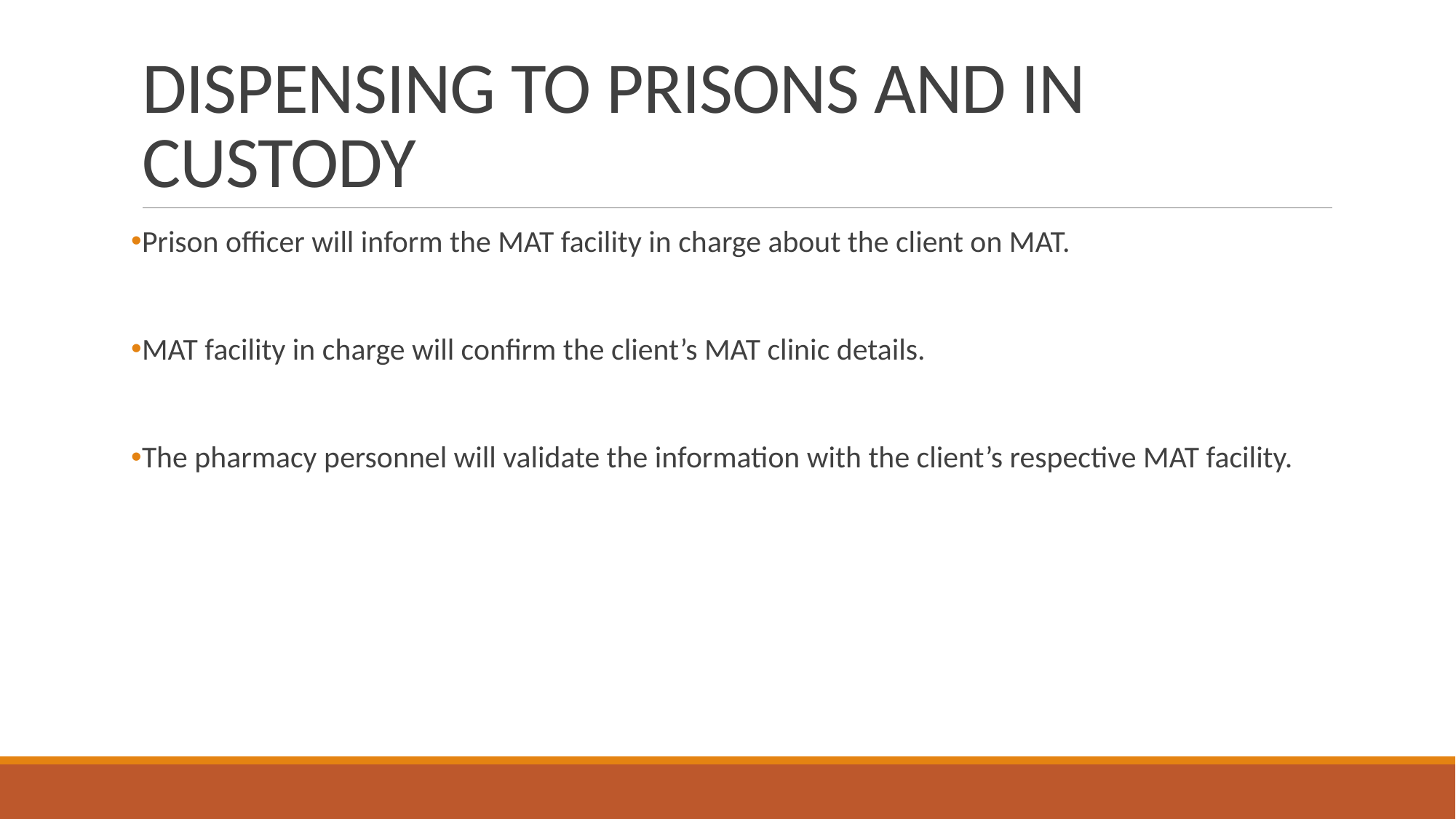

# DISPENSING TO PRISONS AND IN CUSTODY
Prison officer will inform the MAT facility in charge about the client on MAT.

MAT facility in charge will confirm the client’s MAT clinic details.

The pharmacy personnel will validate the information with the client’s respective MAT facility.